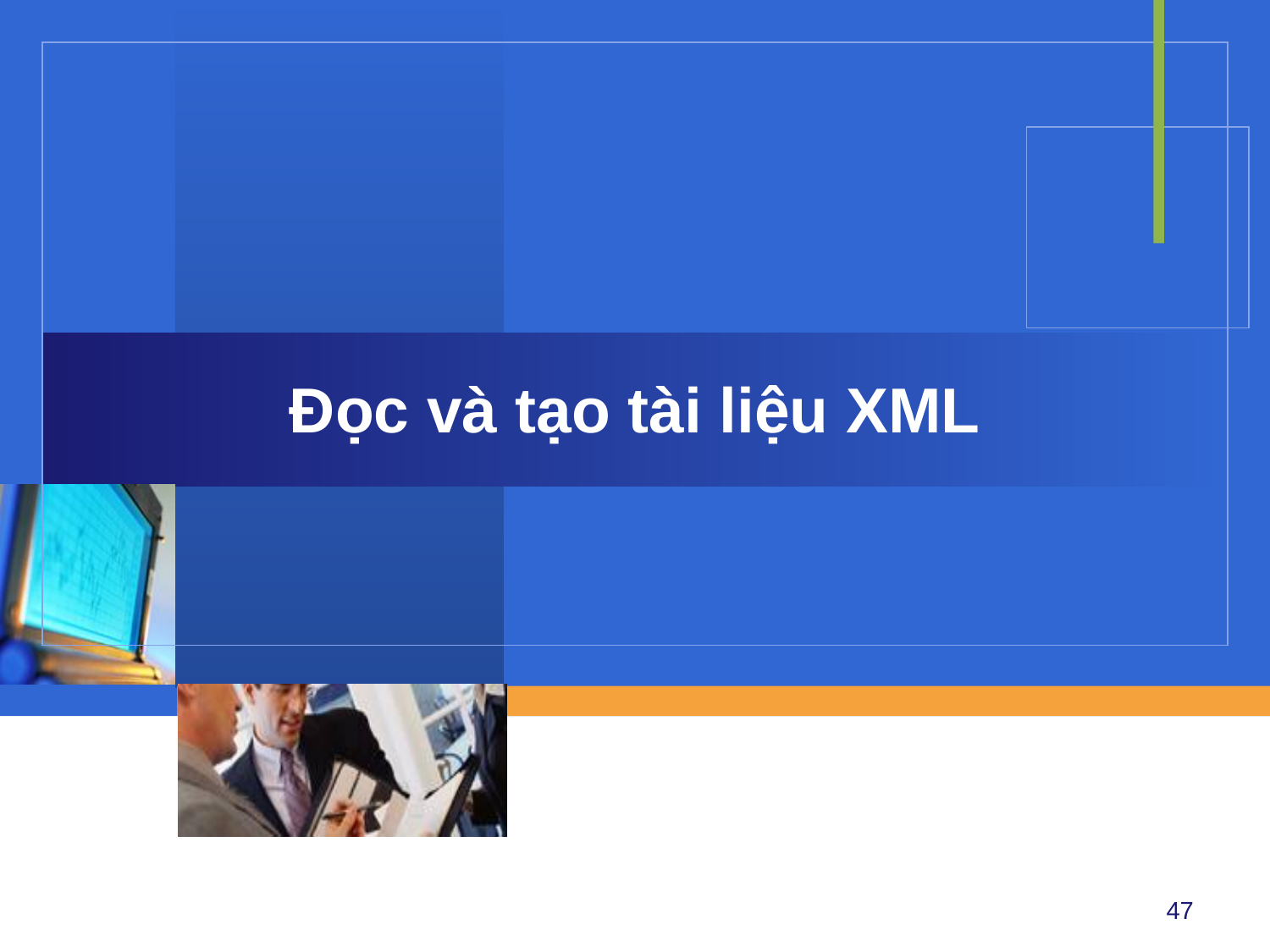

# Đọc và tạo tài liệu XML

47